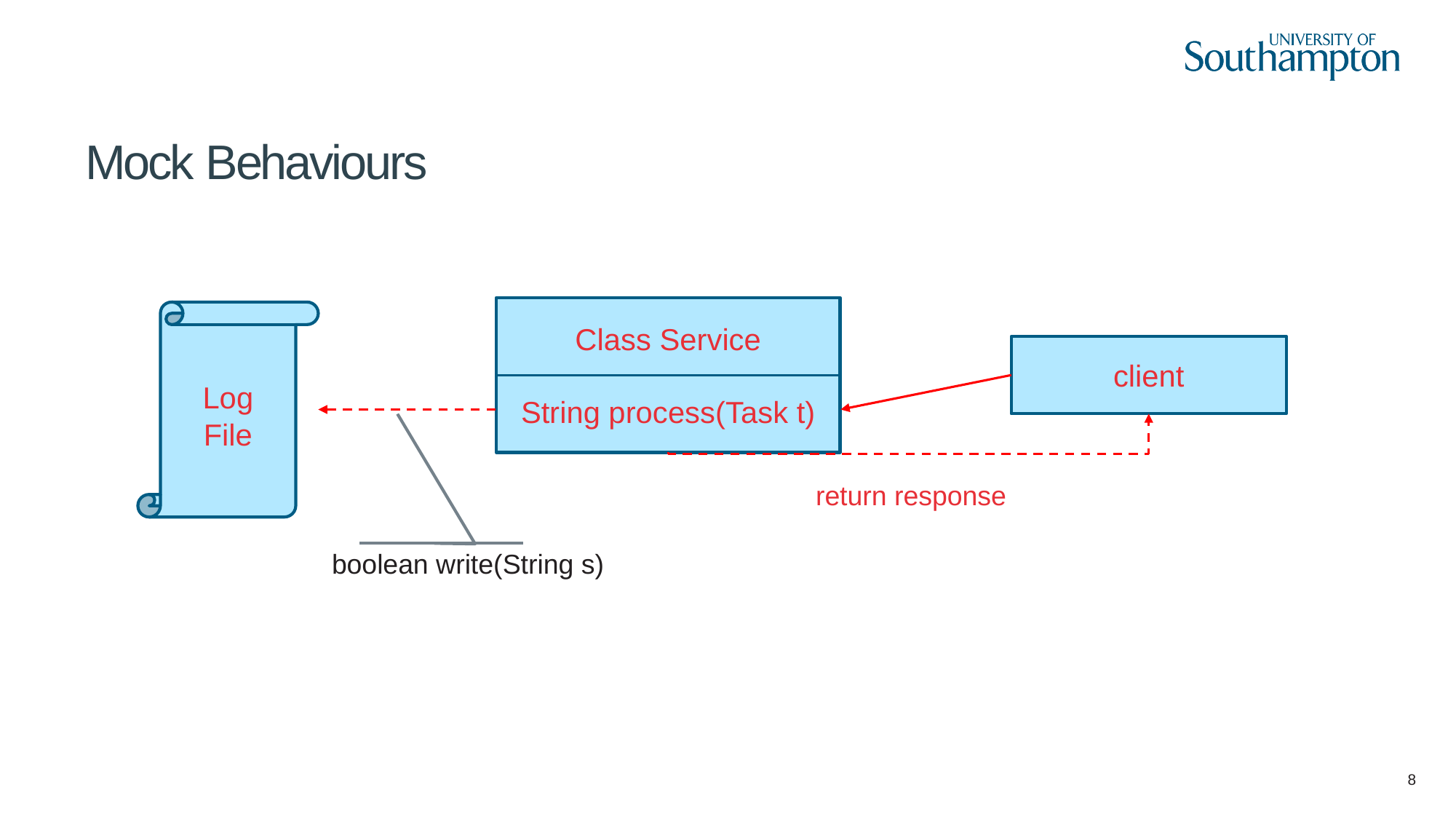

# Mock Behaviours
Class Service

String process(Task t)
Log
File
client
return response

boolean write(String s)